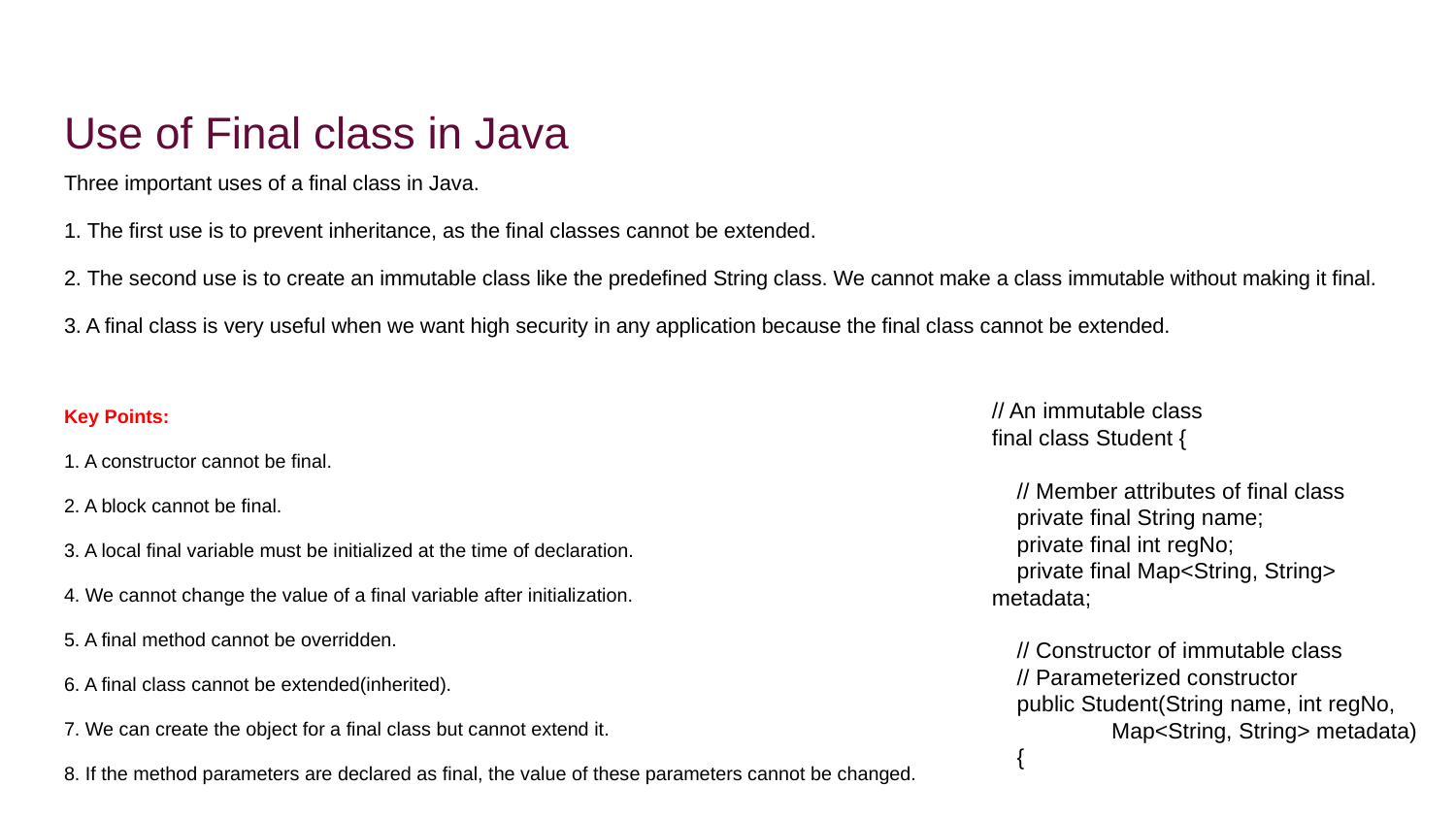

Use of Final class in Java
Three important uses of a final class in Java.
1. The first use is to prevent inheritance, as the final classes cannot be extended.
2. The second use is to create an immutable class like the predefined String class. We cannot make a class immutable without making it final.
3. A final class is very useful when we want high security in any application because the final class cannot be extended.

// An immutable class
final class Student {

    // Member attributes of final class
    private final String name;
    private final int regNo;
    private final Map<String, String> metadata;

    // Constructor of immutable class
    // Parameterized constructor
    public Student(String name, int regNo,
                   Map<String, String> metadata)
    {

Key Points:
1. A constructor cannot be final.
2. A block cannot be final.
3. A local final variable must be initialized at the time of declaration.
4. We cannot change the value of a final variable after initialization.
5. A final method cannot be overridden.
6. A final class cannot be extended(inherited).
7. We can create the object for a final class but cannot extend it.
8. If the method parameters are declared as final, the value of these parameters cannot be changed.